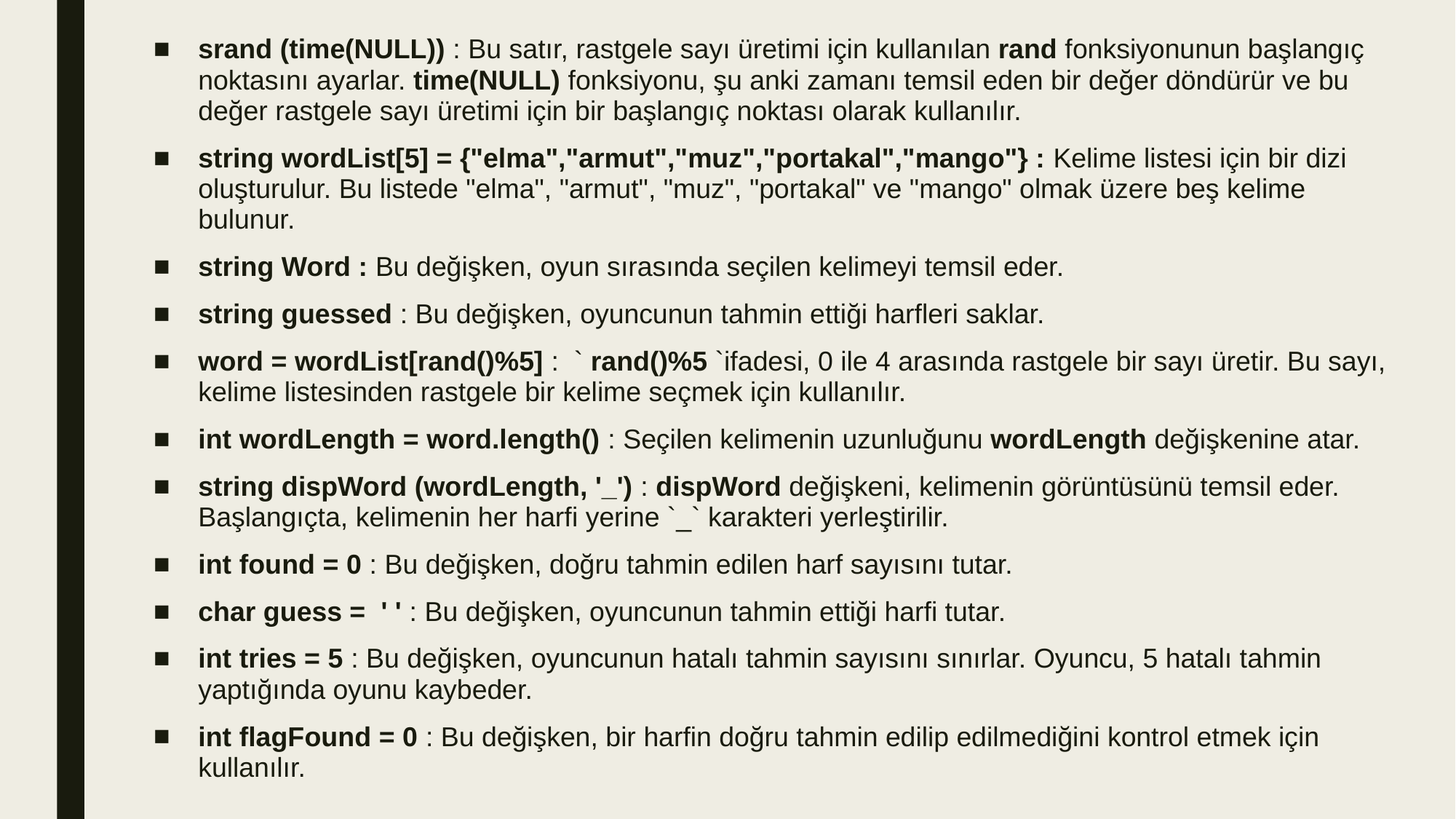

srand (time(NULL)) : Bu satır, rastgele sayı üretimi için kullanılan rand fonksiyonunun başlangıç noktasını ayarlar. time(NULL) fonksiyonu, şu anki zamanı temsil eden bir değer döndürür ve bu değer rastgele sayı üretimi için bir başlangıç noktası olarak kullanılır.
string wordList[5] = {"elma","armut","muz","portakal","mango"} : Kelime listesi için bir dizi oluşturulur. Bu listede "elma", "armut", "muz", "portakal" ve "mango" olmak üzere beş kelime bulunur.
string Word : Bu değişken, oyun sırasında seçilen kelimeyi temsil eder.
string guessed : Bu değişken, oyuncunun tahmin ettiği harfleri saklar.
word = wordList[rand()%5] :  ` rand()%5 `ifadesi, 0 ile 4 arasında rastgele bir sayı üretir. Bu sayı, kelime listesinden rastgele bir kelime seçmek için kullanılır.
int wordLength = word.length() : Seçilen kelimenin uzunluğunu wordLength değişkenine atar.
string dispWord (wordLength, '_') : dispWord değişkeni, kelimenin görüntüsünü temsil eder. Başlangıçta, kelimenin her harfi yerine `_` karakteri yerleştirilir.
int found = 0 : Bu değişken, doğru tahmin edilen harf sayısını tutar.
char guess =  ' ' : Bu değişken, oyuncunun tahmin ettiği harfi tutar.
int tries = 5 : Bu değişken, oyuncunun hatalı tahmin sayısını sınırlar. Oyuncu, 5 hatalı tahmin yaptığında oyunu kaybeder.
int flagFound = 0 : Bu değişken, bir harfin doğru tahmin edilip edilmediğini kontrol etmek için kullanılır.